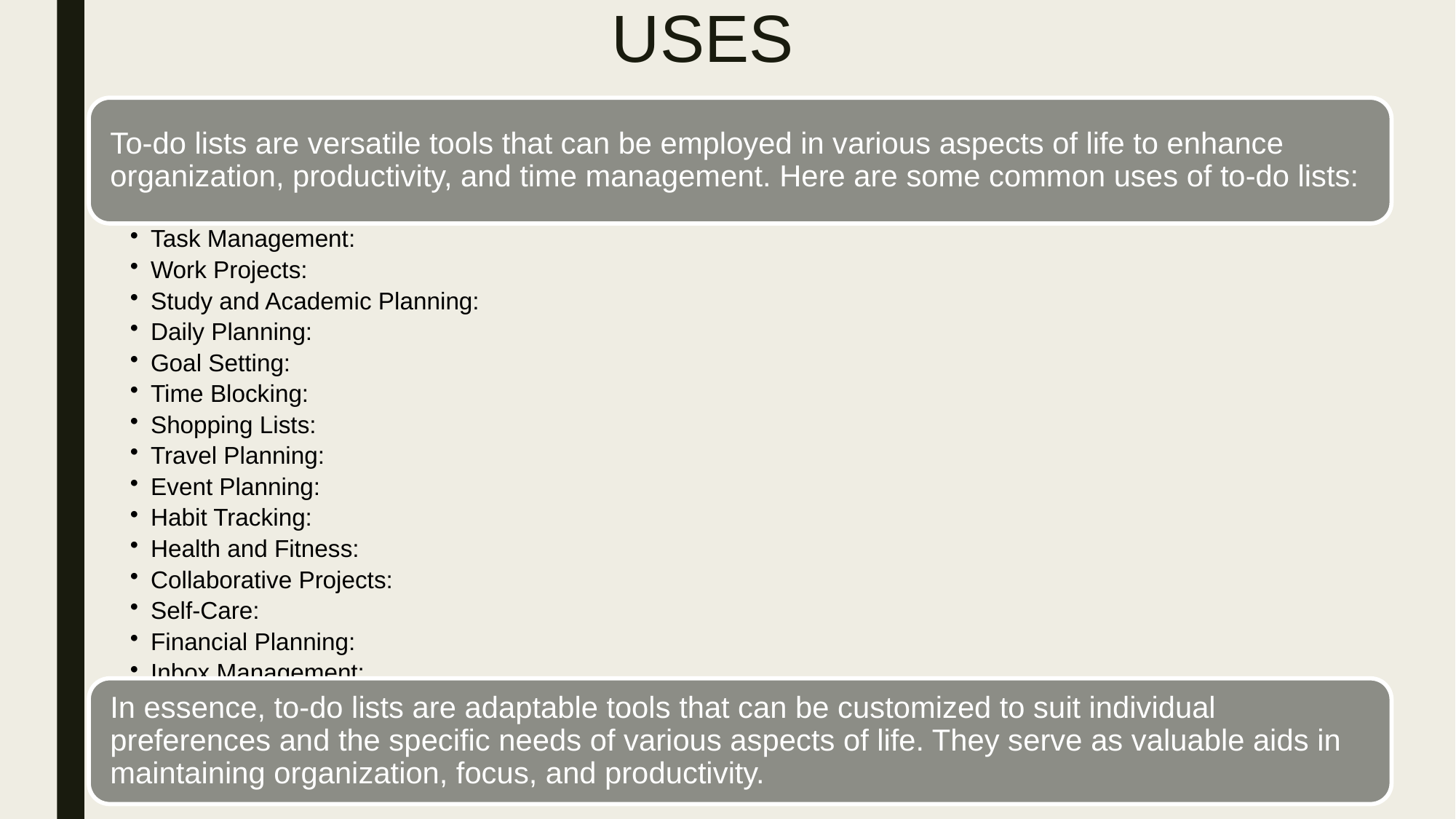

# USES
To-do lists are versatile tools that can be employed in various aspects of life to enhance organization, productivity, and time management. Here are some common uses of to-do lists:
Task Management:
Work Projects:
Study and Academic Planning:
Daily Planning:
Goal Setting:
Time Blocking:
Shopping Lists:
Travel Planning:
Event Planning:
Habit Tracking:
Health and Fitness:
Collaborative Projects:
Self-Care:
Financial Planning:
Inbox Management:
In essence, to-do lists are adaptable tools that can be customized to suit individual preferences and the specific needs of various aspects of life. They serve as valuable aids in maintaining organization, focus, and productivity.